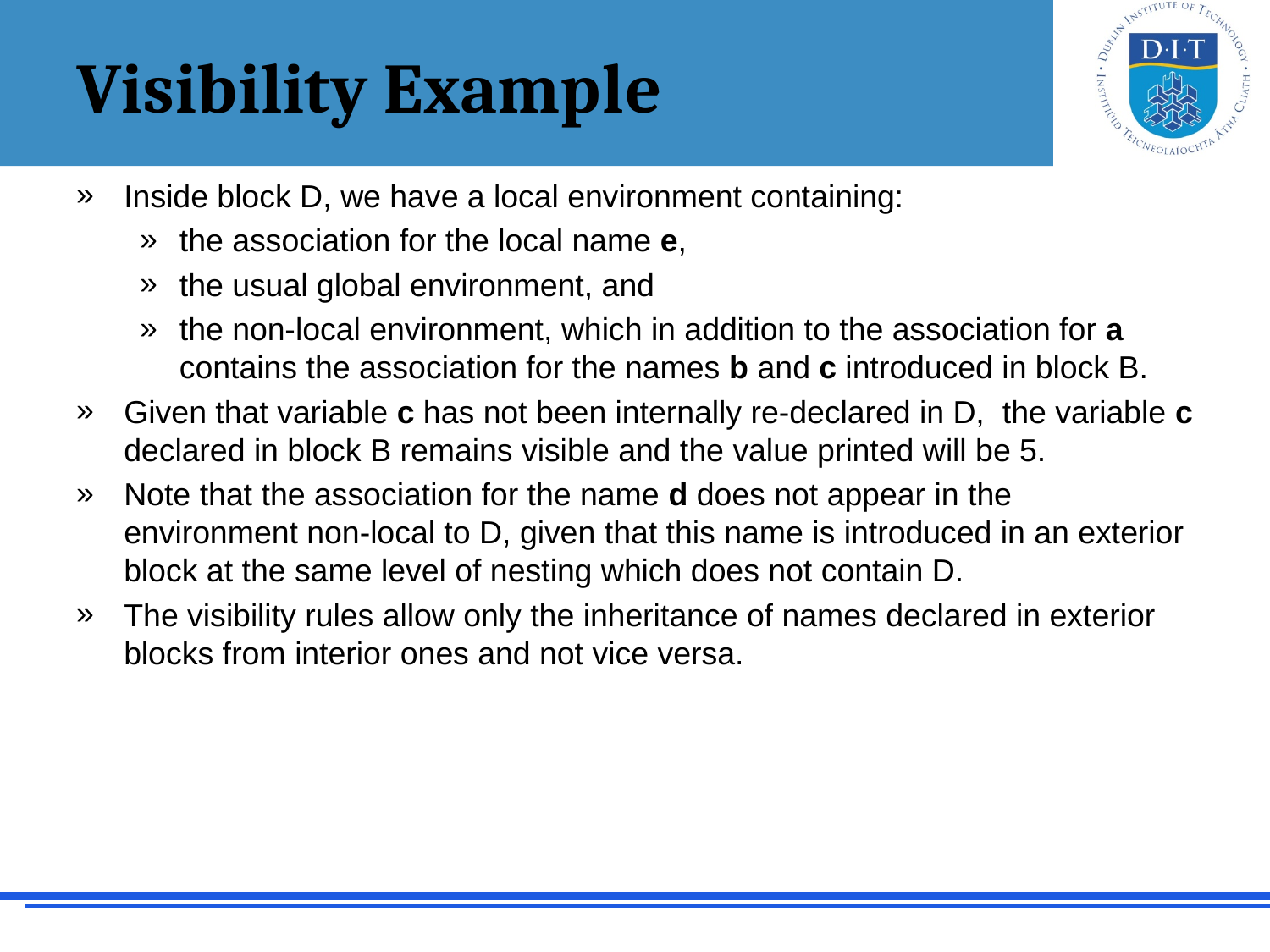

# Visibility Example
Inside block D, we have a local environment containing:
the association for the local name e,
the usual global environment, and
the non-local environment, which in addition to the association for a contains the association for the names b and c introduced in block B.
Given that variable c has not been internally re-declared in D,  the variable c declared in block B remains visible and the value printed will be 5.
Note that the association for the name d does not appear in the environment non-local to D, given that this name is introduced in an exterior block at the same level of nesting which does not contain D.
The visibility rules allow only the inheritance of names declared in exterior blocks from interior ones and not vice versa.